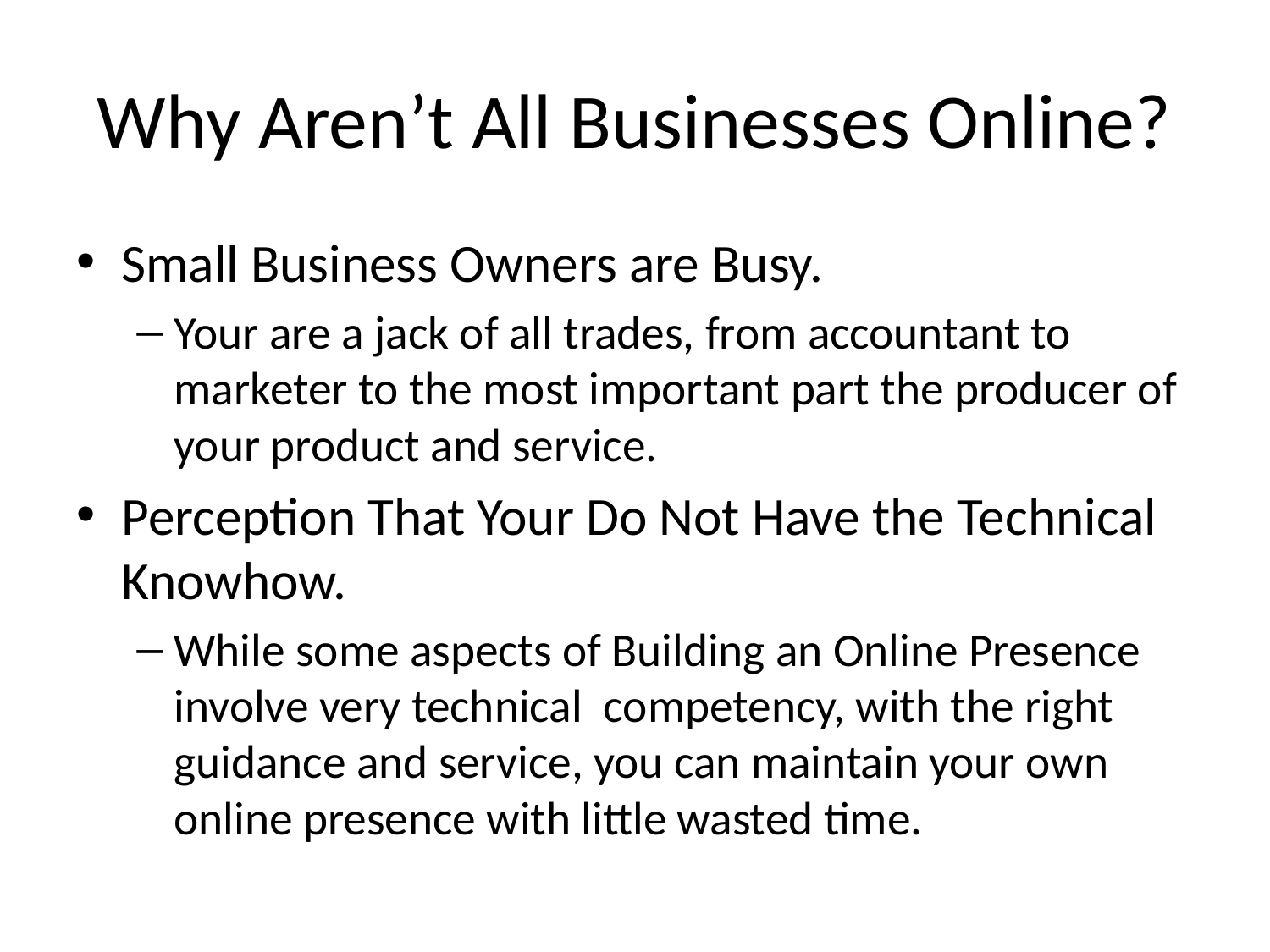

# Why Aren’t All Businesses Online?
Small Business Owners are Busy.
Your are a jack of all trades, from accountant to marketer to the most important part the producer of your product and service.
Perception That Your Do Not Have the Technical Knowhow.
While some aspects of Building an Online Presence involve very technical  competency, with the right guidance and service, you can maintain your own online presence with little wasted time.